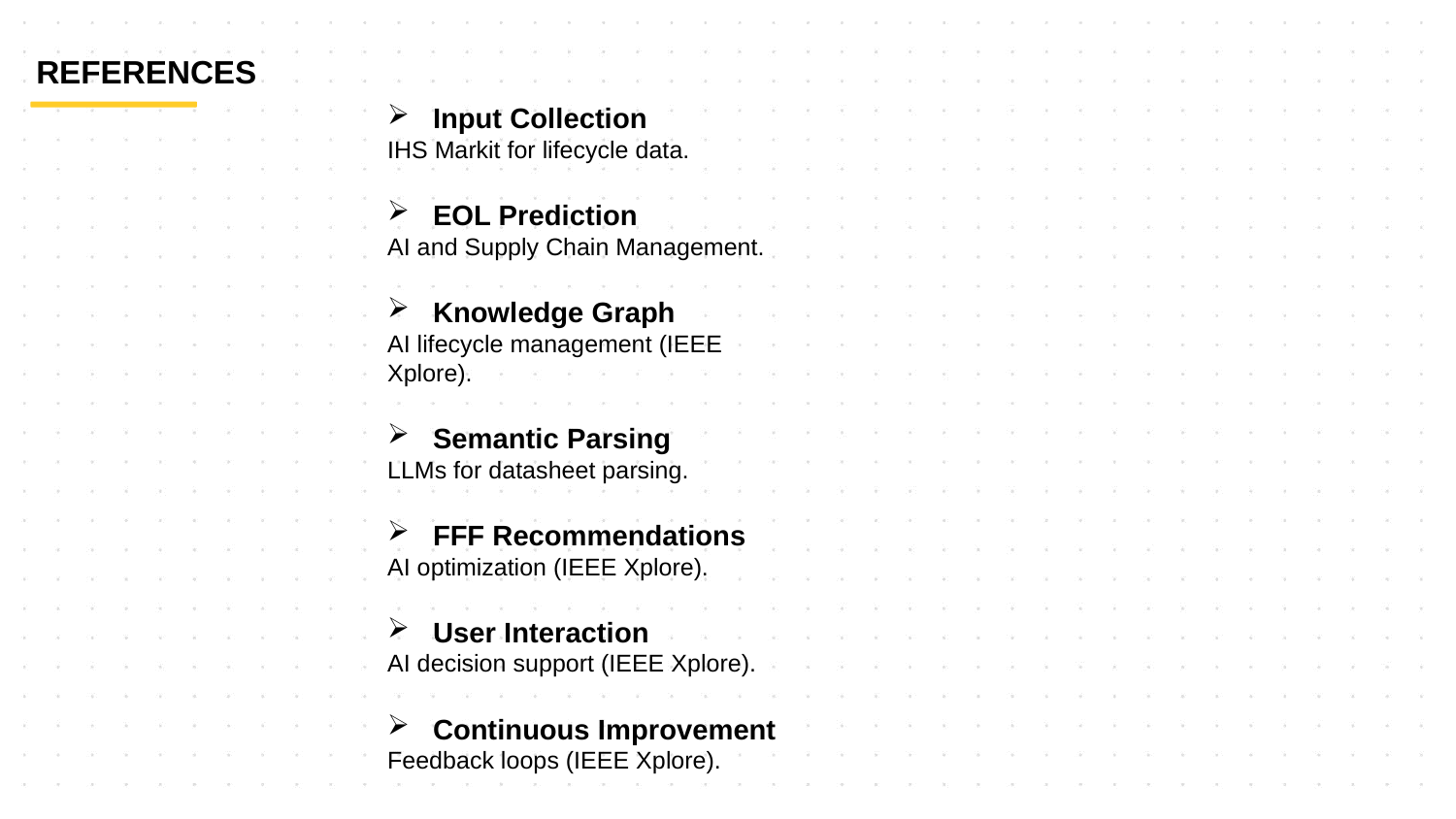

REFERENCES
Input Collection
IHS Markit for lifecycle data.

EOL Prediction
AI and Supply Chain Management.

Knowledge Graph
AI lifecycle management (IEEE Xplore).

Semantic Parsing
LLMs for datasheet parsing.

FFF Recommendations
AI optimization (IEEE Xplore).

User Interaction
AI decision support (IEEE Xplore).

Continuous Improvement
Feedback loops (IEEE Xplore).